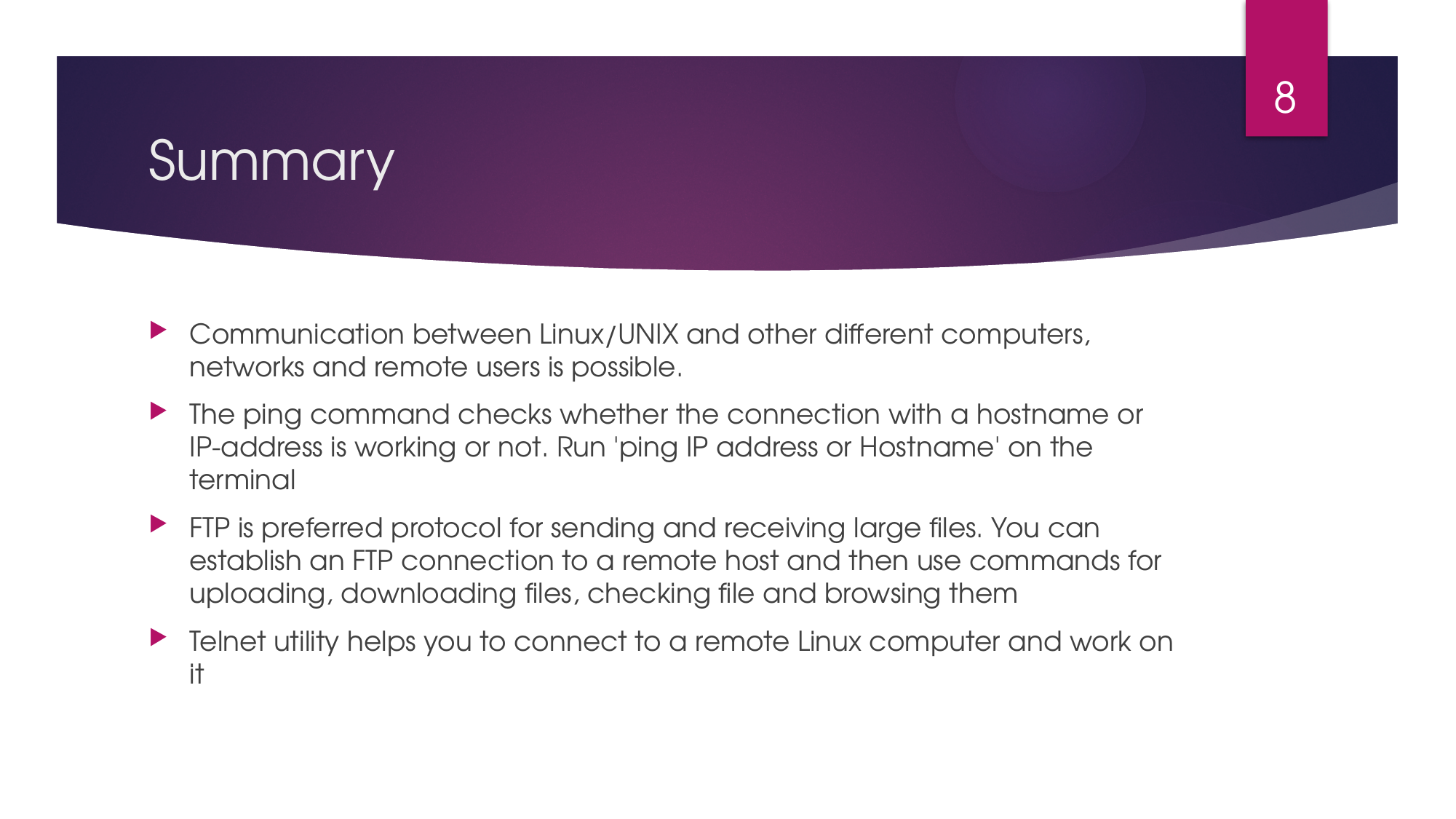

8
# Summary
Communication between Linux/UNIX and other different computers, networks and remote users is possible.
The ping command checks whether the connection with a hostname or IP-address is working or not. Run 'ping IP address or Hostname' on the terminal
FTP is preferred protocol for sending and receiving large files. You can establish an FTP connection to a remote host and then use commands for uploading, downloading files, checking file and browsing them
Telnet utility helps you to connect to a remote Linux computer and work on it